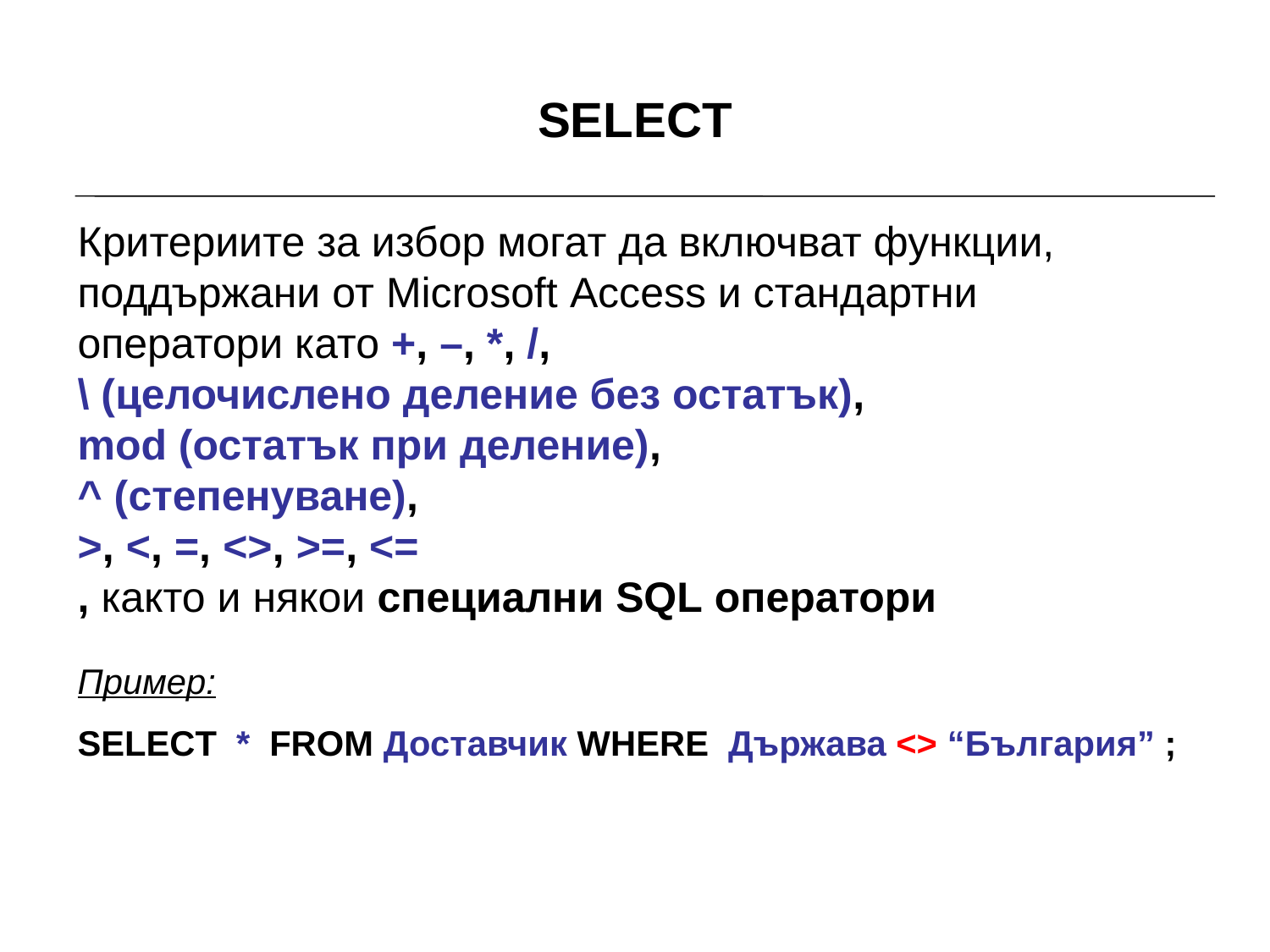

# SELECT

Критериите за избор могат да включват функции, поддържани от Microsoft Access и стандартни оператори като +, –, *, /,
\ (целочислено деление без остатък),
mod (остатък при деление),
^ (степенуване),
>, <, =, <>, >=, <=
, както и някои специални SQL оператори

Пример:
SELECT  *  FROM Доставчик WHERE  Държава <> “България” ;